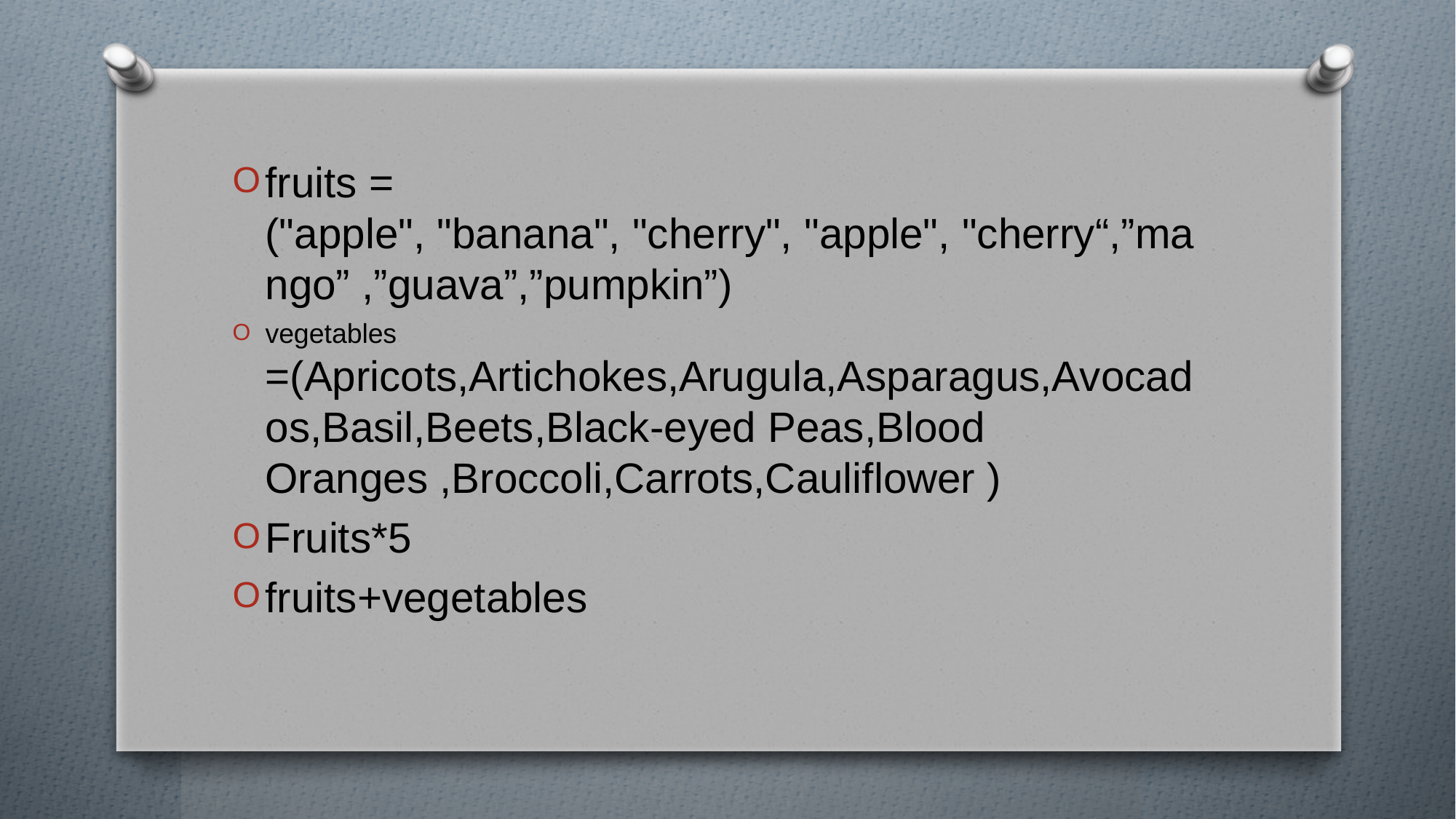

#
fruits = ("apple", "banana", "cherry", "apple", "cherry“,”mango” ,”guava”,”pumpkin”)
vegetables =(Apricots,Artichokes,Arugula,Asparagus,Avocados,Basil,Beets,Black-eyed Peas,Blood Oranges ,Broccoli,Carrots,Cauliflower )
Fruits*5
fruits+vegetables